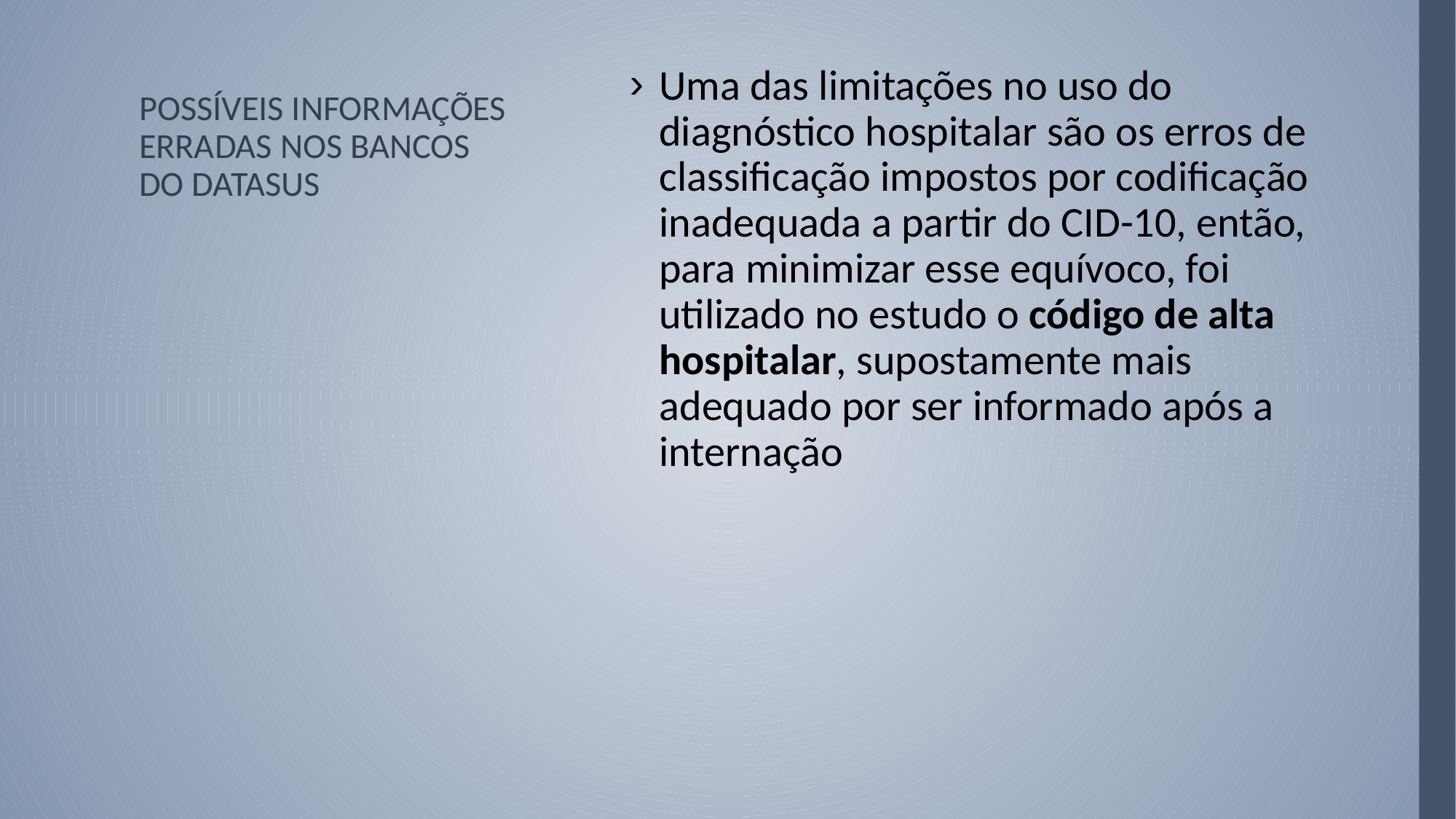

# Possíveis informações erradas nos bancos do DATASUS
Uma das limitações no uso do diagnóstico hospitalar são os erros de classificação impostos por codificação inadequada a partir do CID-10, então, para minimizar esse equívoco, foi utilizado no estudo o código de alta hospitalar, supostamente mais adequado por ser informado após a internação